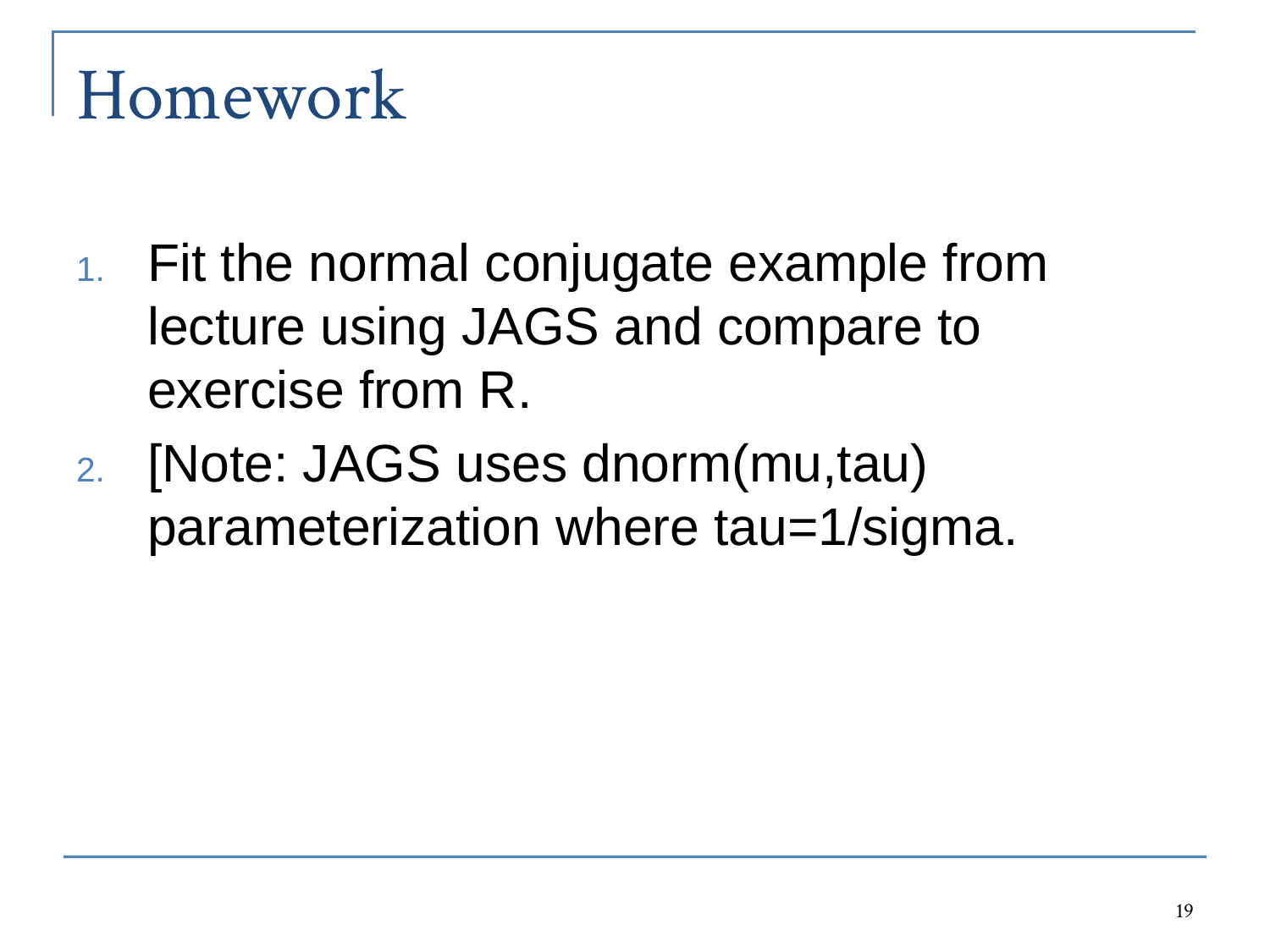

# Homework
Fit the normal conjugate example from lecture using JAGS and compare to exercise from R.
[Note: JAGS uses dnorm(mu,tau) parameterization where tau=1/sigma.

19